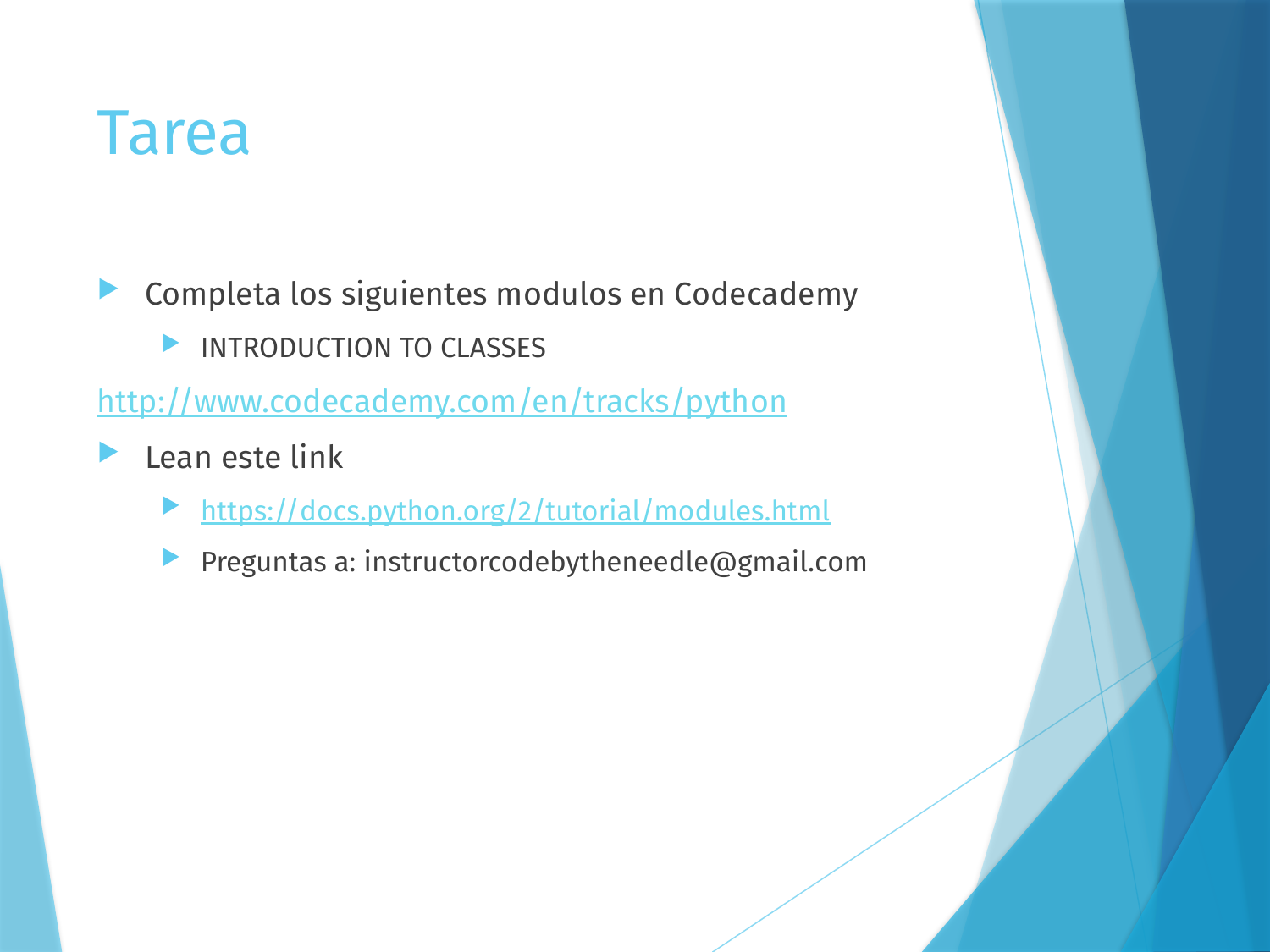

# Tarea

Completa los siguientes modulos en Codecademy
INTRODUCTION TO CLASSES
http://www.codecademy.com/en/tracks/python
Lean este link
https://docs.python.org/2/tutorial/modules.html
Preguntas a: instructorcodebytheneedle@gmail.com